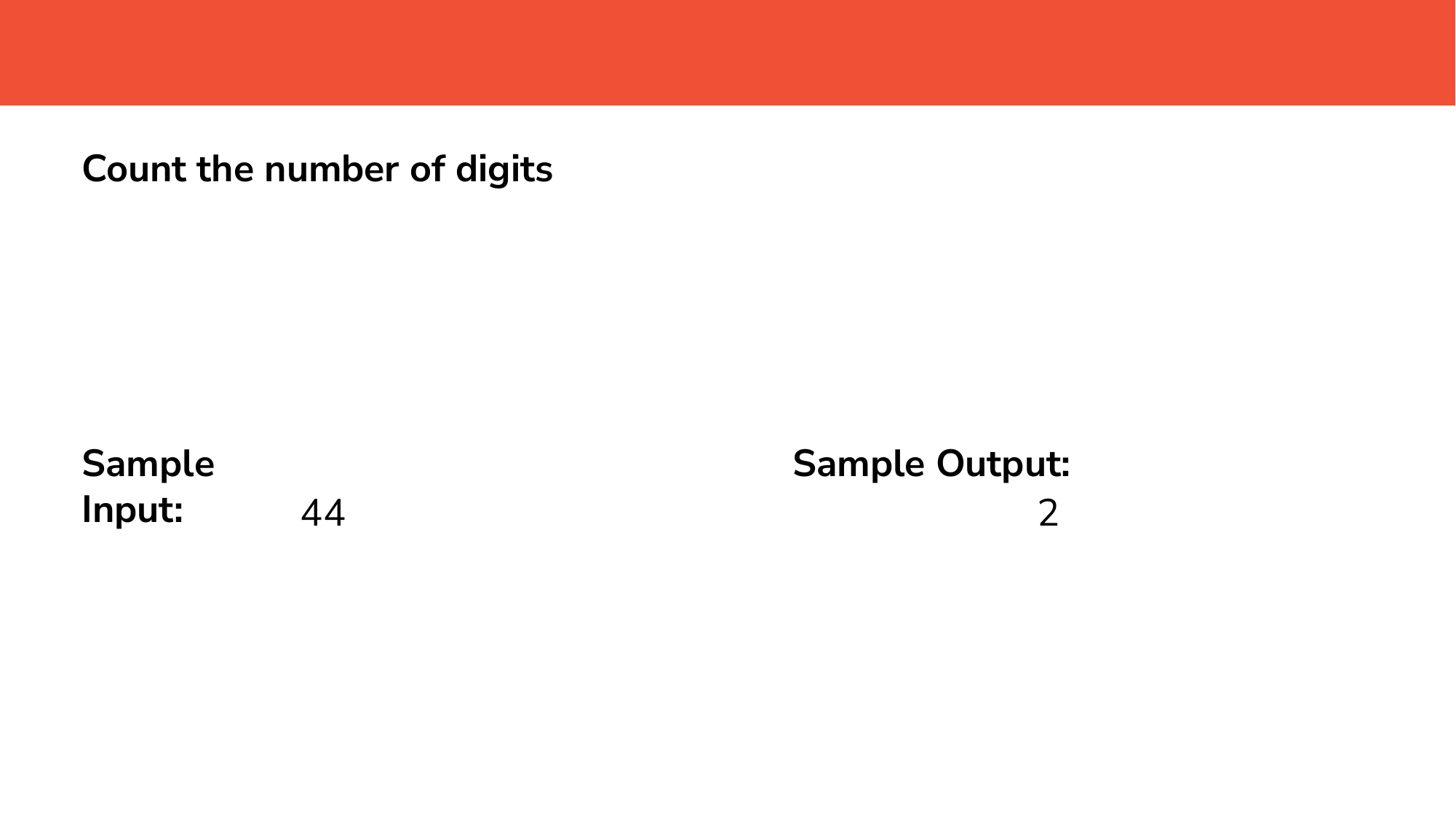

Count the number of digits
Sample Input:
Sample Output:
		44
	              2